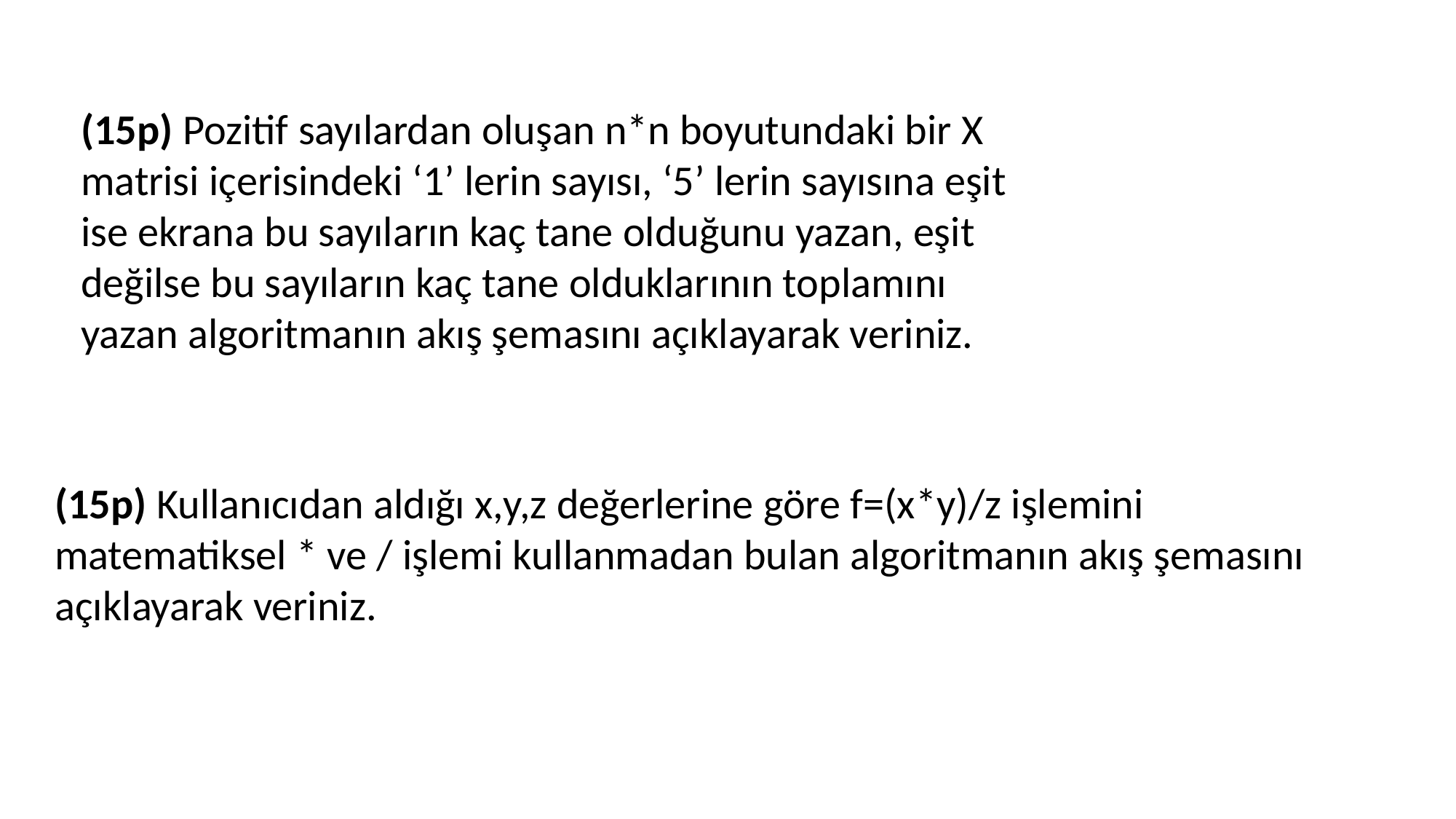

(15p) Pozitif sayılardan oluşan n*n boyutundaki bir X matrisi içerisindeki ‘1’ lerin sayısı, ‘5’ lerin sayısına eşit ise ekrana bu sayıların kaç tane olduğunu yazan, eşit değilse bu sayıların kaç tane olduklarının toplamını yazan algoritmanın akış şemasını açıklayarak veriniz.
(15p) Kullanıcıdan aldığı x,y,z değerlerine göre f=(x*y)/z işlemini matematiksel * ve / işlemi kullanmadan bulan algoritmanın akış şemasını açıklayarak veriniz.